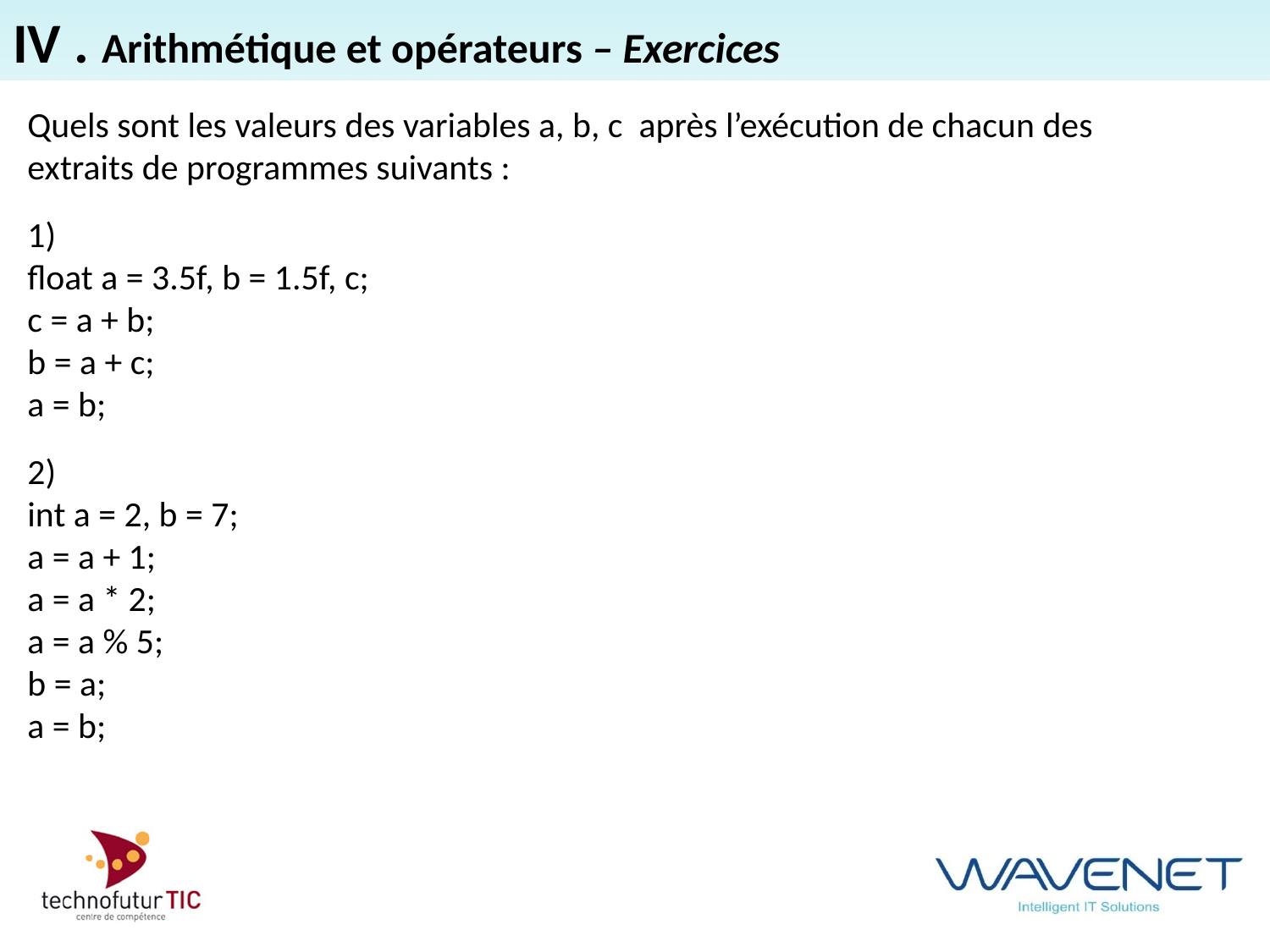

IV . Arithmétique et opérateurs – Exercices
Quels sont les valeurs des variables a, b, c  après l’exécution de chacun des extraits de programmes suivants :

1)
float a = 3.5f, b = 1.5f, c;
c = a + b;
b = a + c;
a = b;

2)
int a = 2, b = 7;
a = a + 1;
a = a * 2;
a = a % 5;
b = a;
a = b;